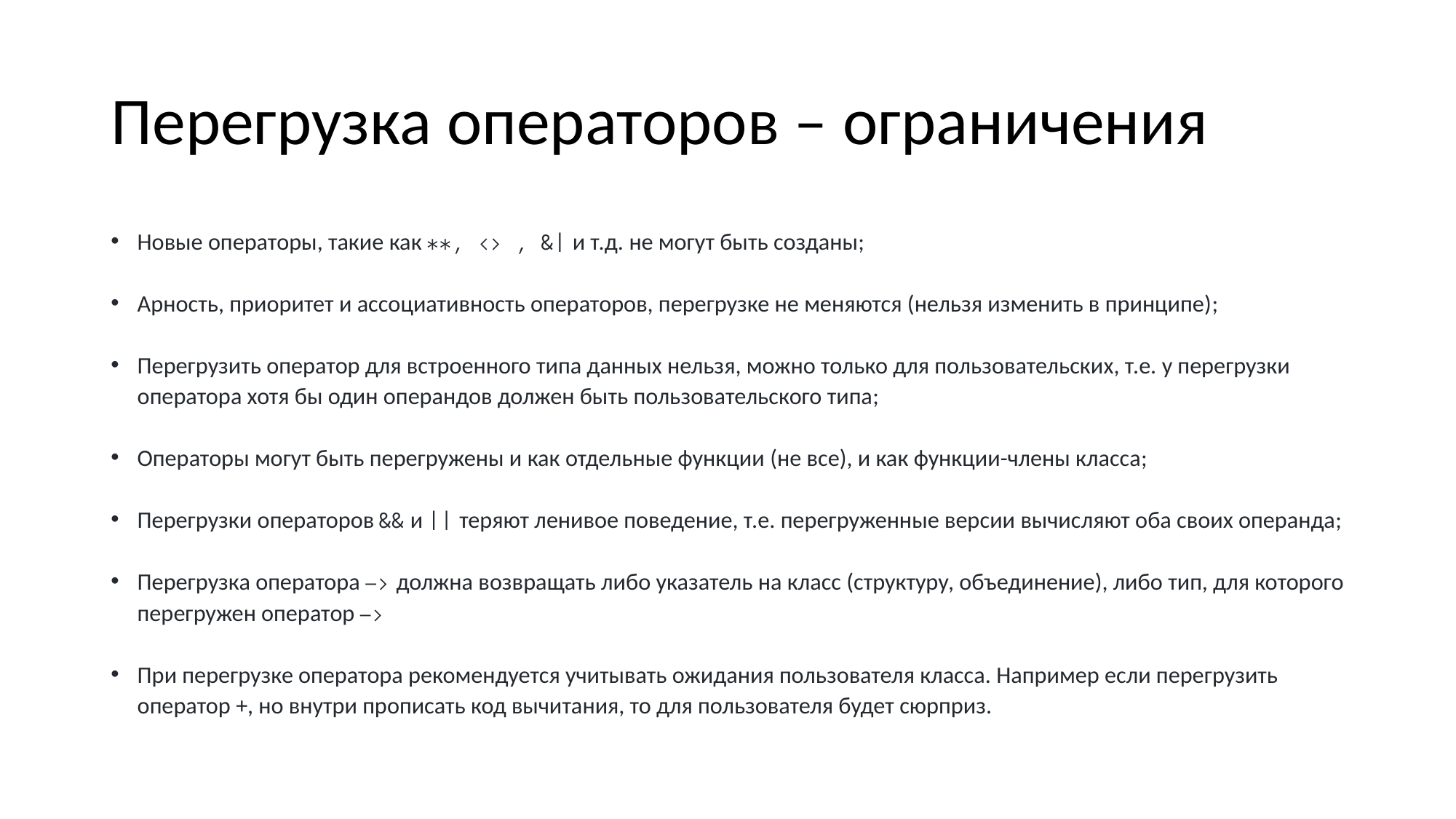

# Перегрузка операторов – ограничения
Новые операторы, такие как **, <> , &| и т.д. не могут быть созданы;

Арность, приоритет и ассоциативность операторов, перегрузке не меняются (нельзя изменить в принципе);

Перегрузить оператор для встроенного типа данных нельзя, можно только для пользовательских, т.е. у перегрузки оператора хотя бы один операндов должен быть пользовательского типа;

Операторы могут быть перегружены и как отдельные функции (не все), и как функции-члены класса;

Перегрузки операторов && и || теряют ленивое поведение, т.е. перегруженные версии вычисляют оба своих операнда;

Перегрузка оператора -> должна возвращать либо указатель на класс (структуру, объединение), либо тип, для которого перегружен оператор ->

При перегрузке оператора рекомендуется учитывать ожидания пользователя класса. Например если перегрузить оператор +, но внутри прописать код вычитания, то для пользователя будет сюрприз.